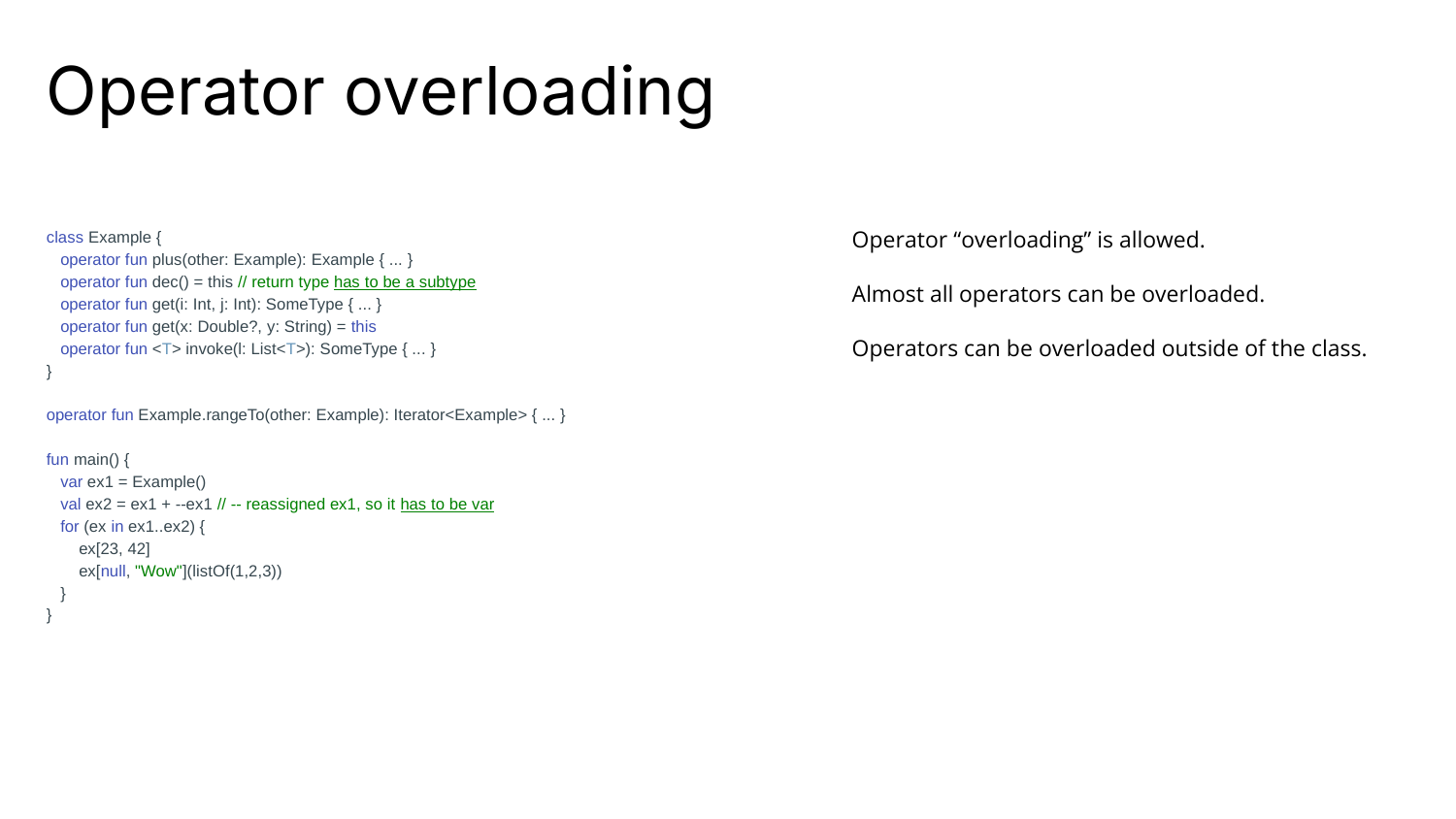

# Operator overloading
class Example {
   operator fun plus(other: Example): Example { ... }
   operator fun dec() = this // return type has to be a subtype
   operator fun get(i: Int, j: Int): SomeType { ... }
   operator fun get(x: Double?, y: String) = this
   operator fun <T> invoke(l: List<T>): SomeType { ... }
}

operator fun Example.rangeTo(other: Example): Iterator<Example> { ... }

fun main() {
   var ex1 = Example()
   val ex2 = ex1 + --ex1 // -- reassigned ex1, so it has to be var
   for (ex in ex1..ex2) {
       ex[23, 42]
       ex[null, "Wow"](listOf(1,2,3))
   }
}

Operator “overloading” is allowed.
Almost all operators can be overloaded.
Operators can be overloaded outside of the class.